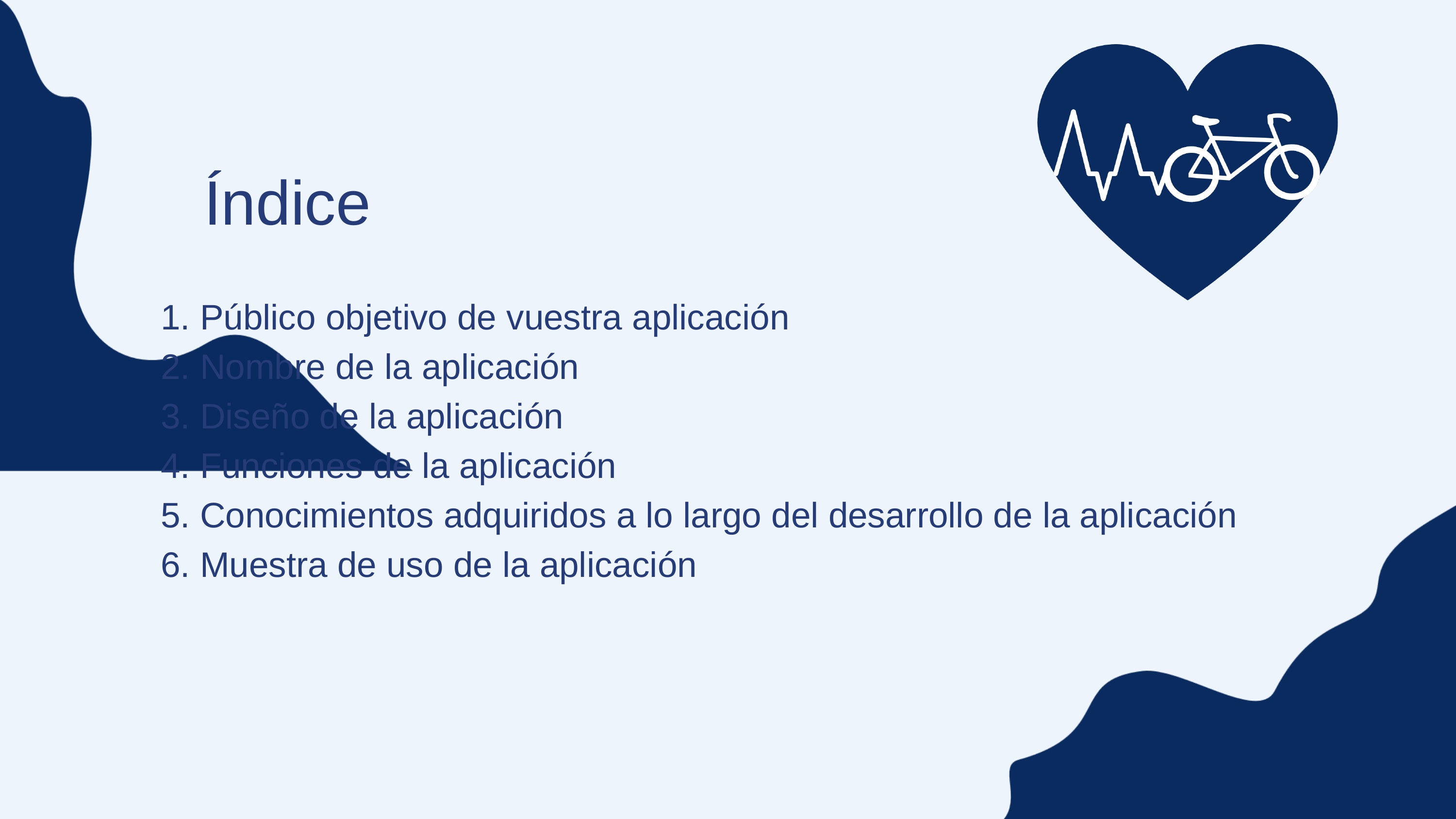

Índice
1. Público objetivo de vuestra aplicación
2. Nombre de la aplicación
3. Diseño de la aplicación
4. Funciones de la aplicación
5. Conocimientos adquiridos a lo largo del desarrollo de la aplicación
6. Muestra de uso de la aplicación